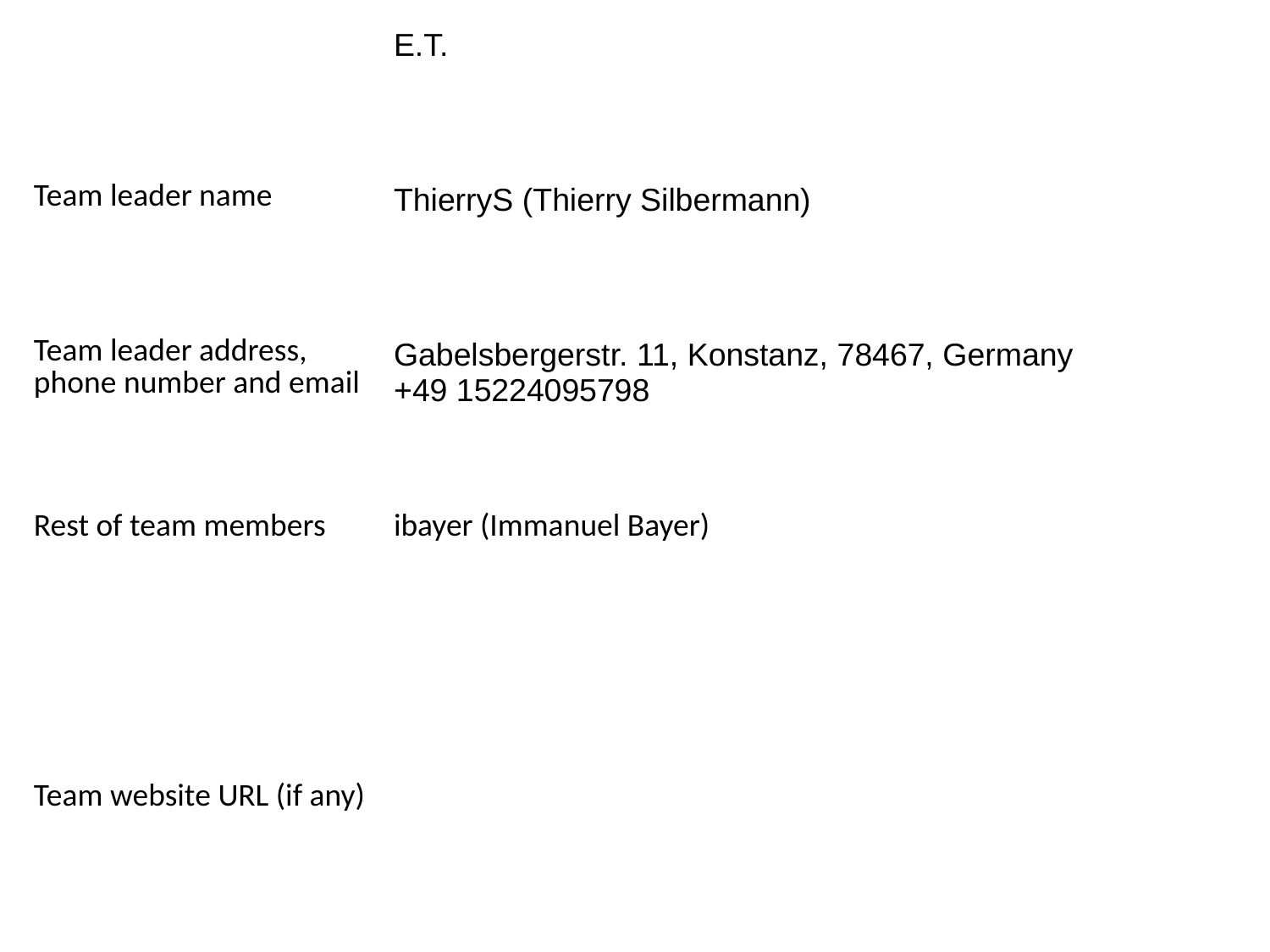

| Team name | E.T. |
| --- | --- |
| Team leader name | ThierryS (Thierry Silbermann) |
| Team leader address, phone number and email | Gabelsbergerstr. 11, Konstanz, 78467, Germany +49 15224095798 |
| Rest of team members | ibayer (Immanuel Bayer) |
| Team website URL (if any) |  |